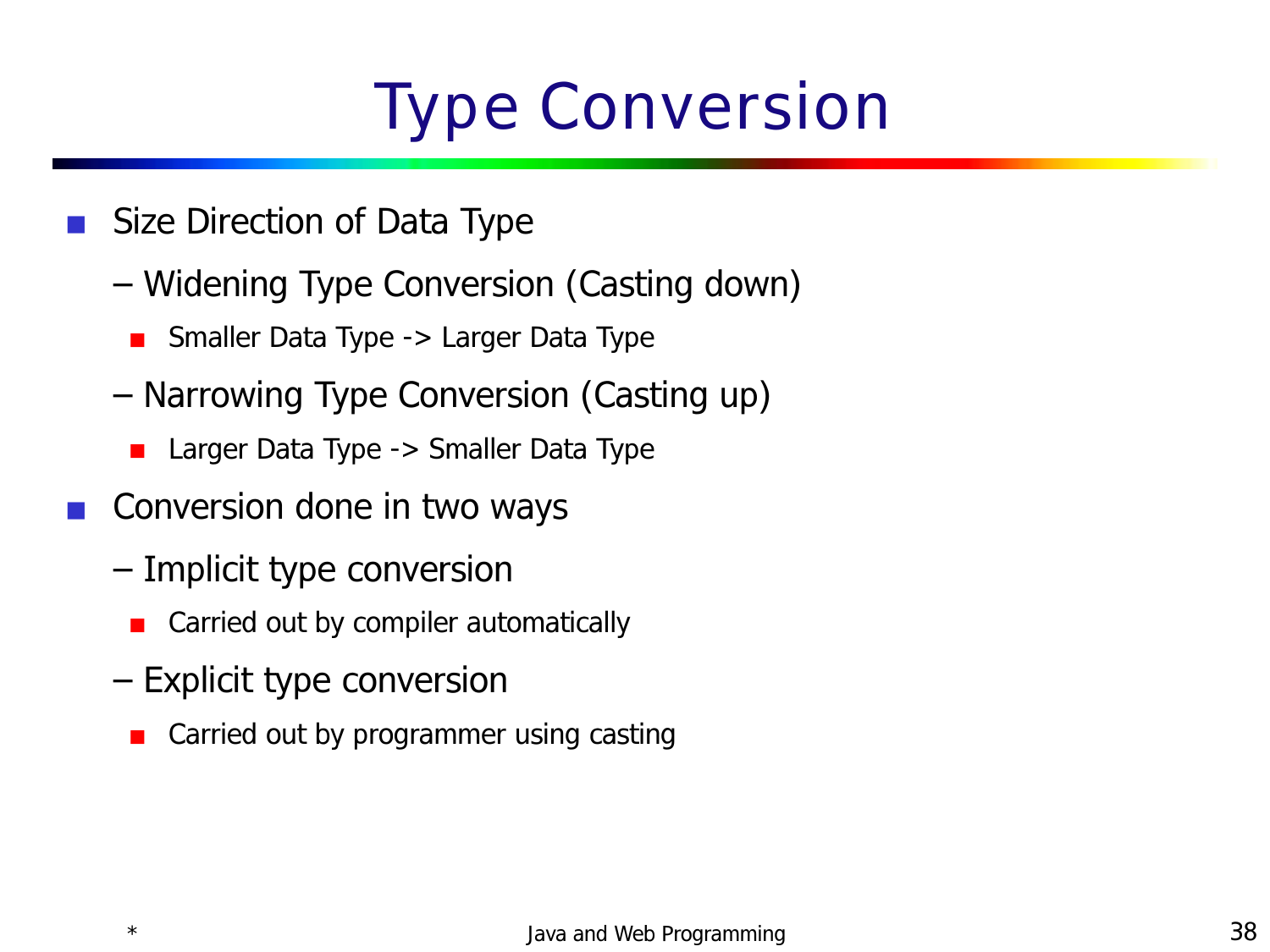

# Type Conversion
Size Direction of Data Type
	– Widening Type Conversion (Casting down)
Smaller Data Type -> Larger Data Type
	– Narrowing Type Conversion (Casting up)
Larger Data Type -> Smaller Data Type
Conversion done in two ways
	– Implicit type conversion
Carried out by compiler automatically
	– Explicit type conversion
Carried out by programmer using casting
*
38
Java and Web Programming